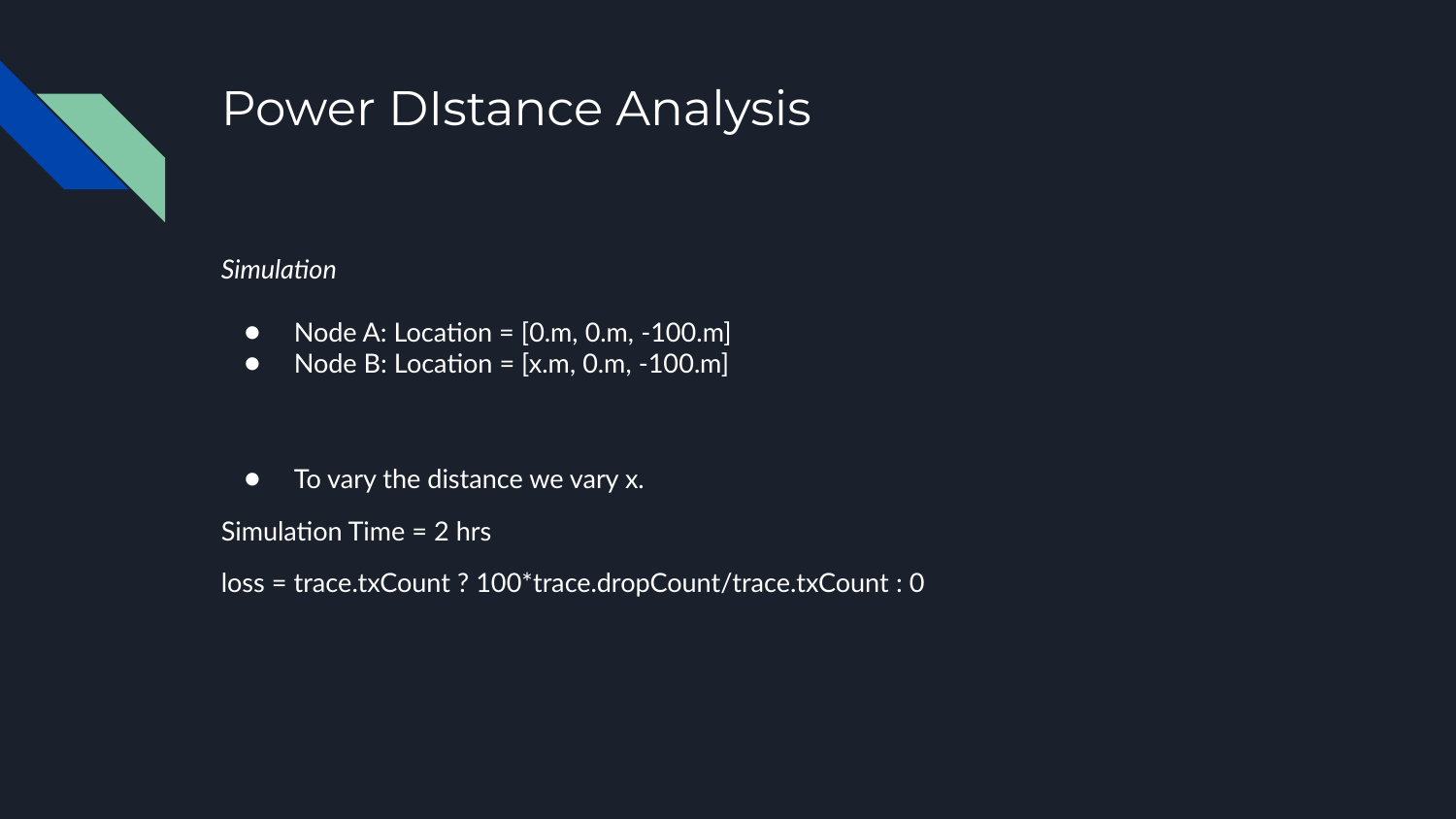

# Power DIstance Analysis
Simulation
Node A: Location = [0.m, 0.m, -100.m]
Node B: Location = [x.m, 0.m, -100.m]

To vary the distance we vary x.
Simulation Time = 2 hrs
loss = trace.txCount ? 100*trace.dropCount/trace.txCount : 0